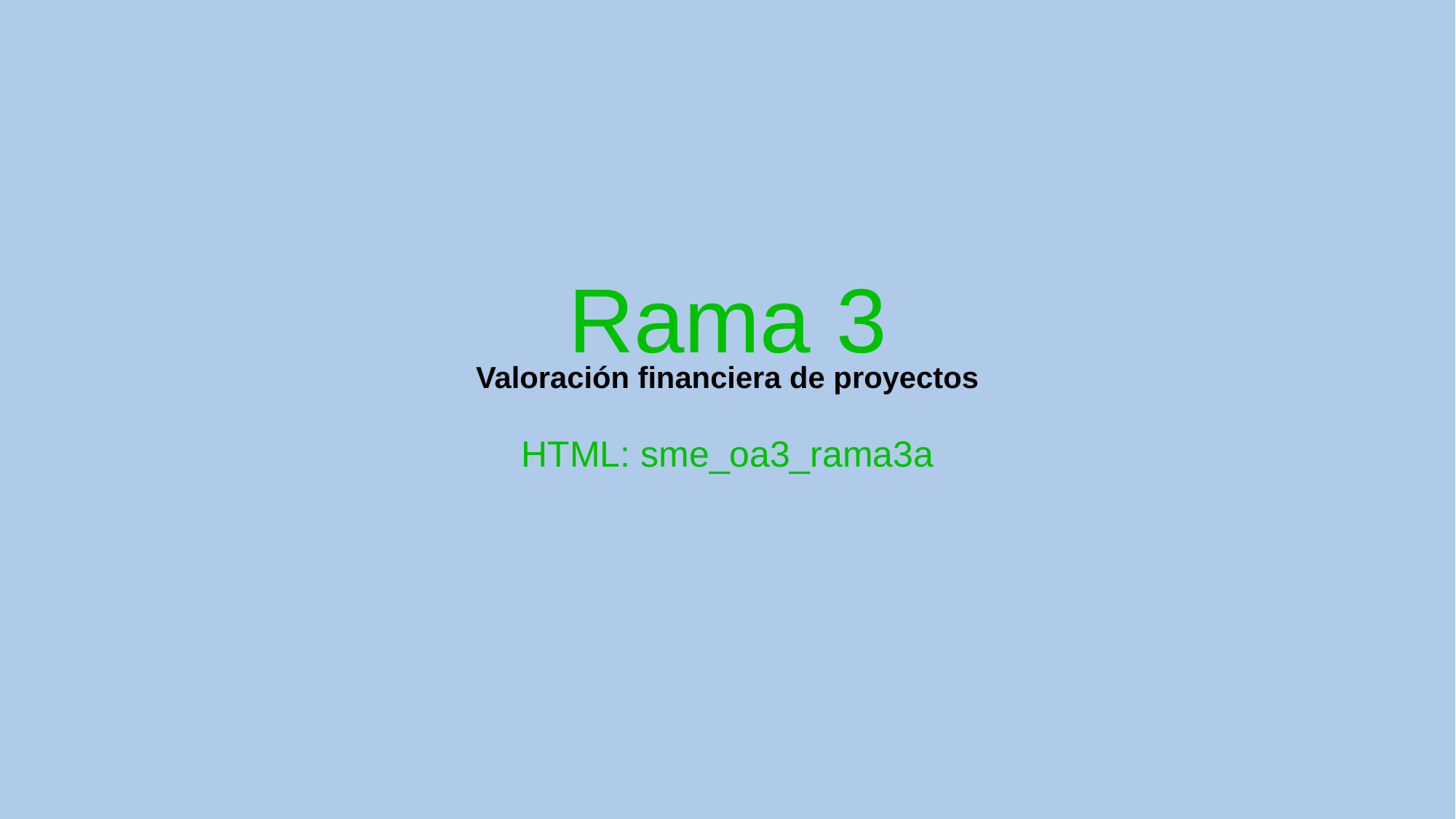

# Rama 3
Valoración financiera de proyectos
HTML: sme_oa3_rama3a